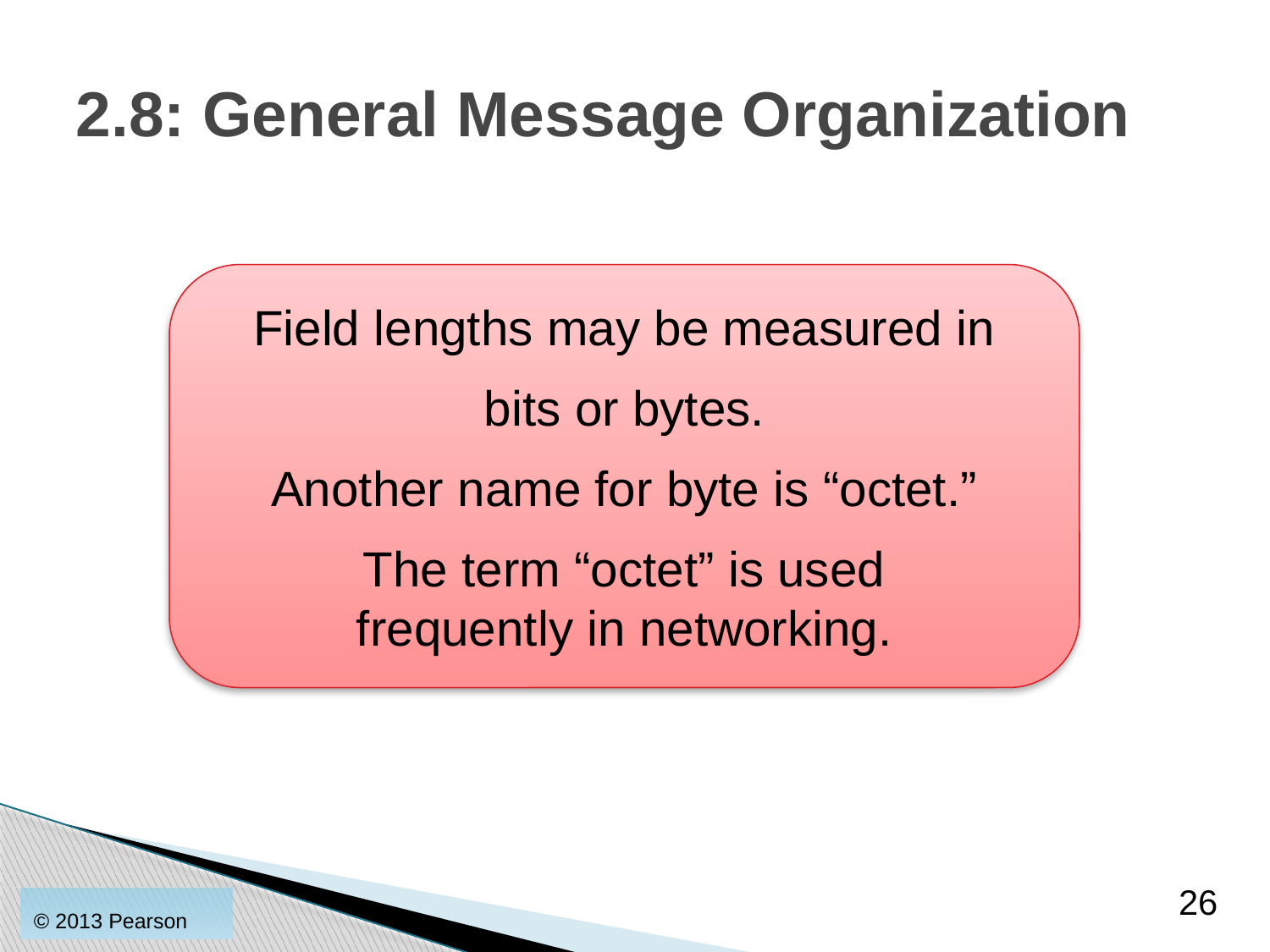

# 2.8: General Message Organization
Field lengths may be measured in
bits or bytes.
Another name for byte is “octet.”
The term “octet” is used
frequently in networking.
26
© 2013 Pearson